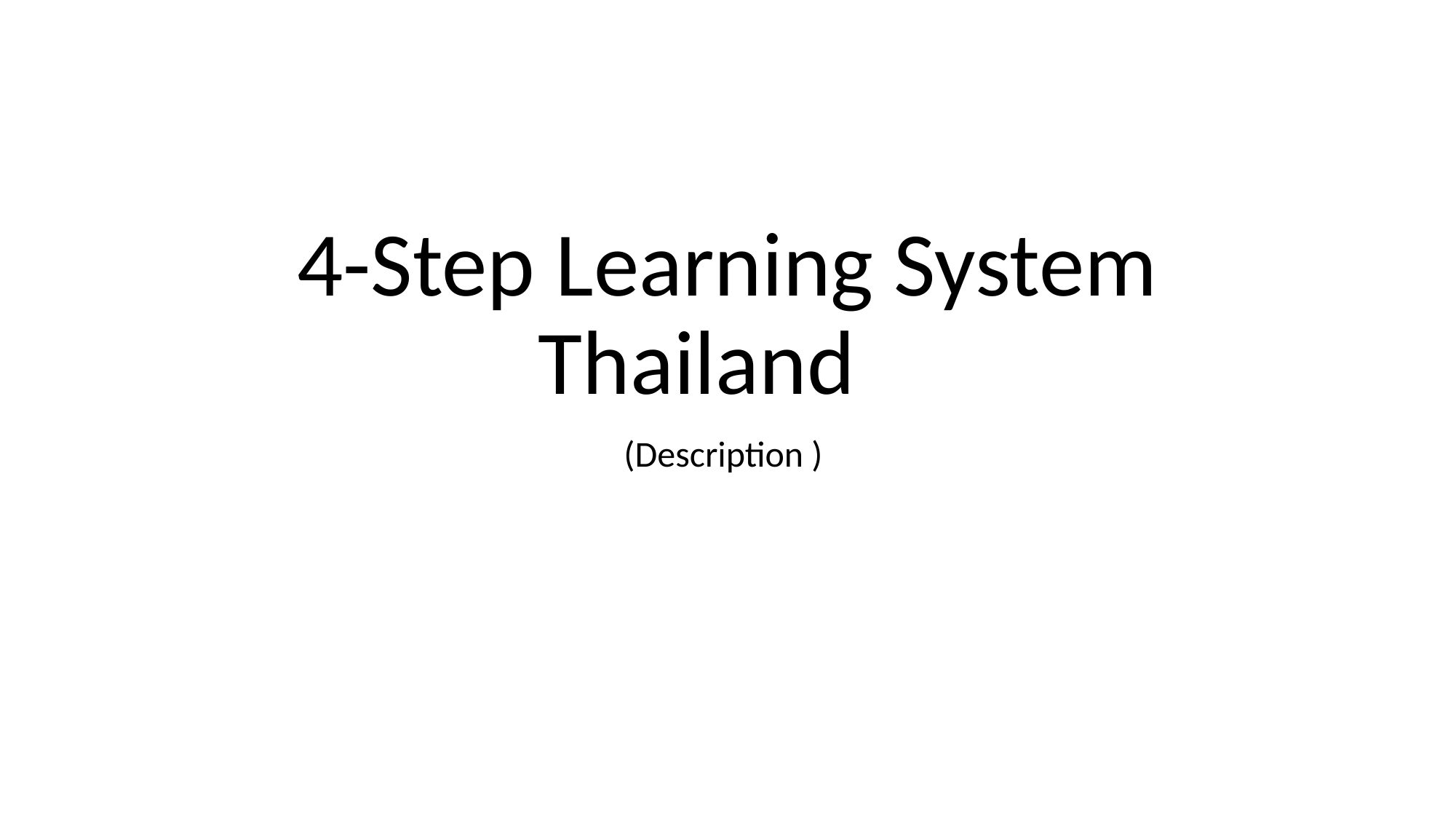

# 4-Step Learning System Thailand
(Description )